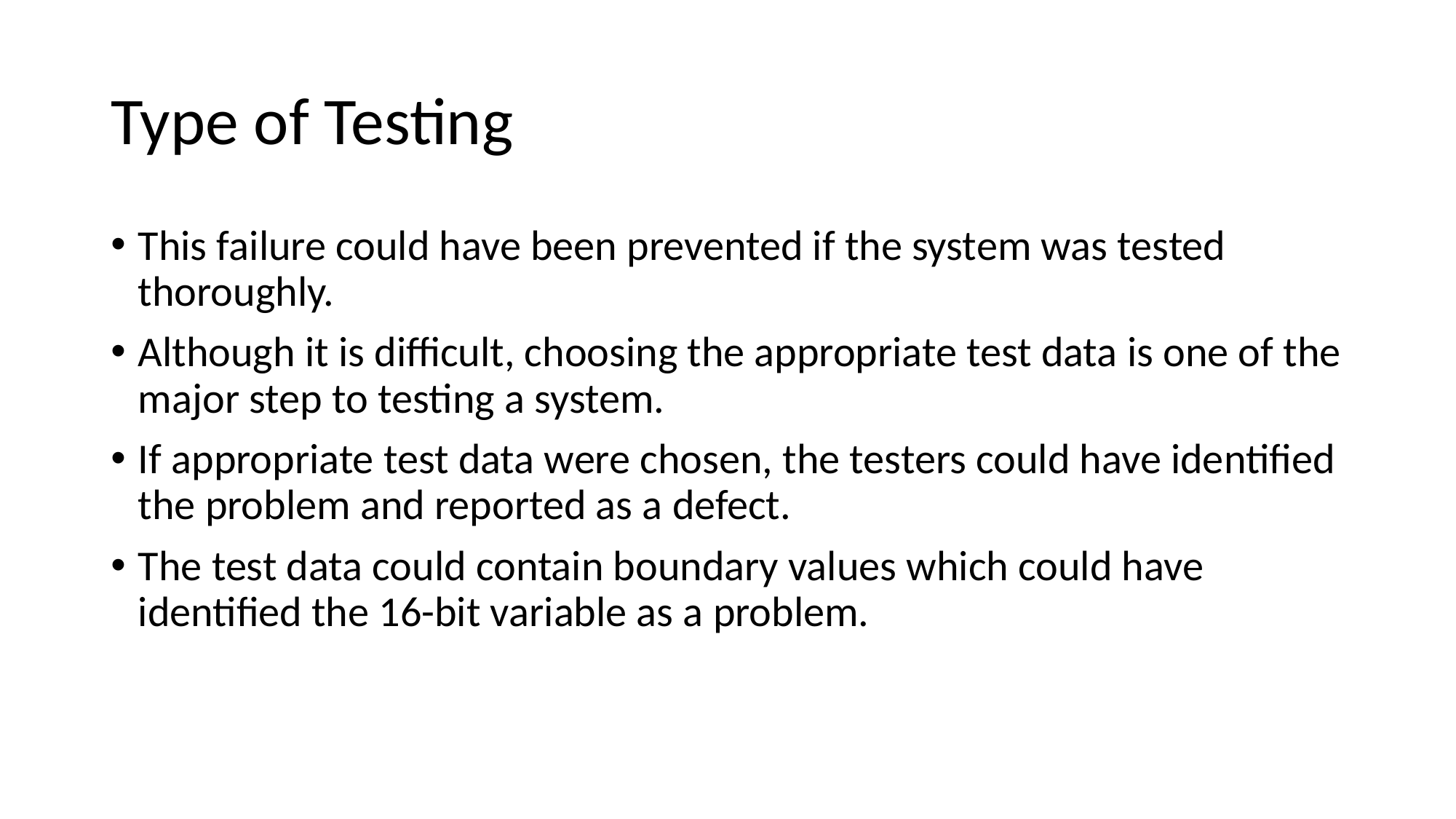

# Type of Testing
This failure could have been prevented if the system was tested thoroughly.
Although it is difficult, choosing the appropriate test data is one of the major step to testing a system.
If appropriate test data were chosen, the testers could have identified the problem and reported as a defect.
The test data could contain boundary values which could have identified the 16-bit variable as a problem.